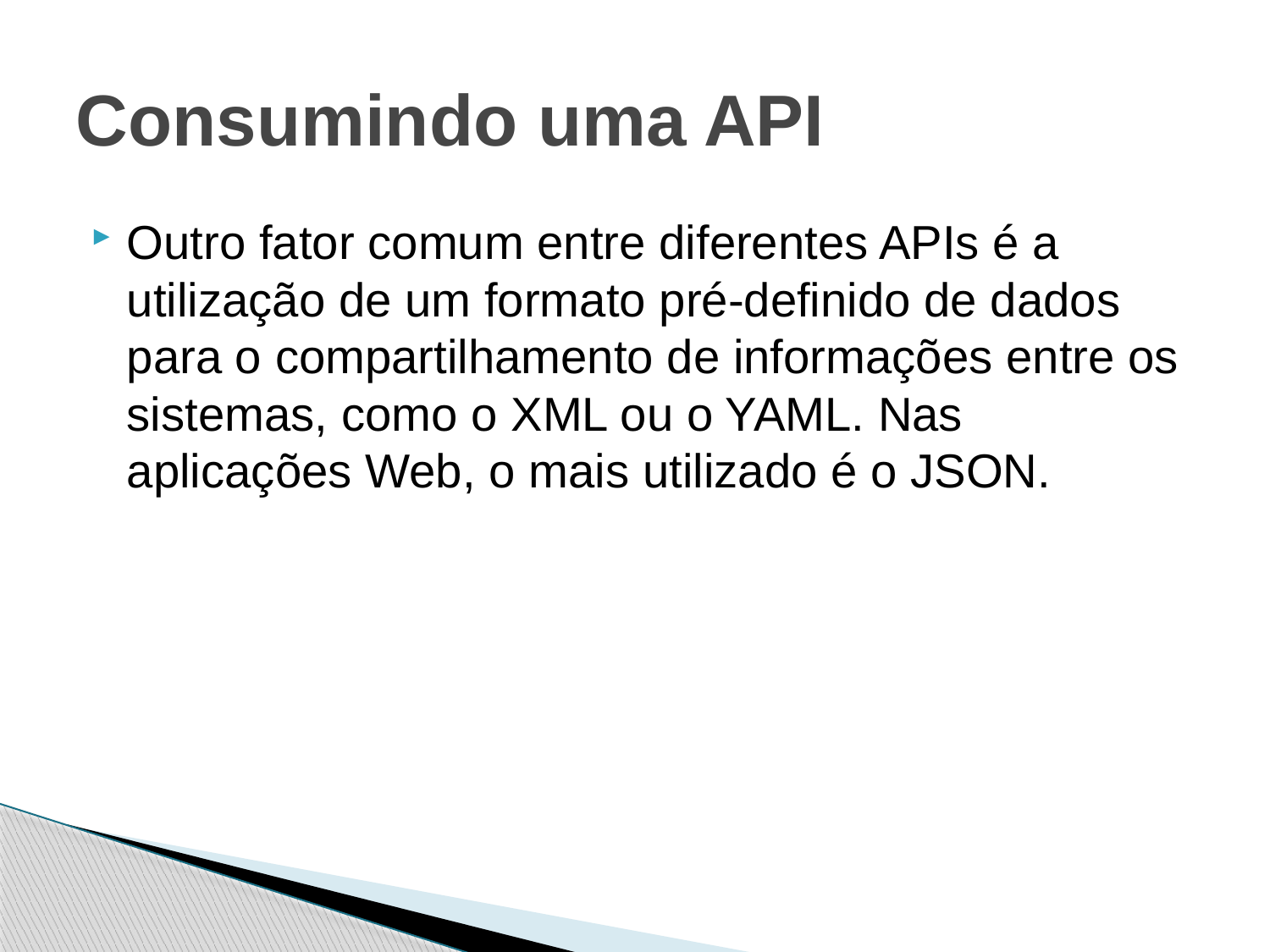

# Consumindo uma API
Outro fator comum entre diferentes APIs é a utilização de um formato pré-definido de dados para o compartilhamento de informações entre os sistemas, como o XML ou o YAML. Nas aplicações Web, o mais utilizado é o JSON.